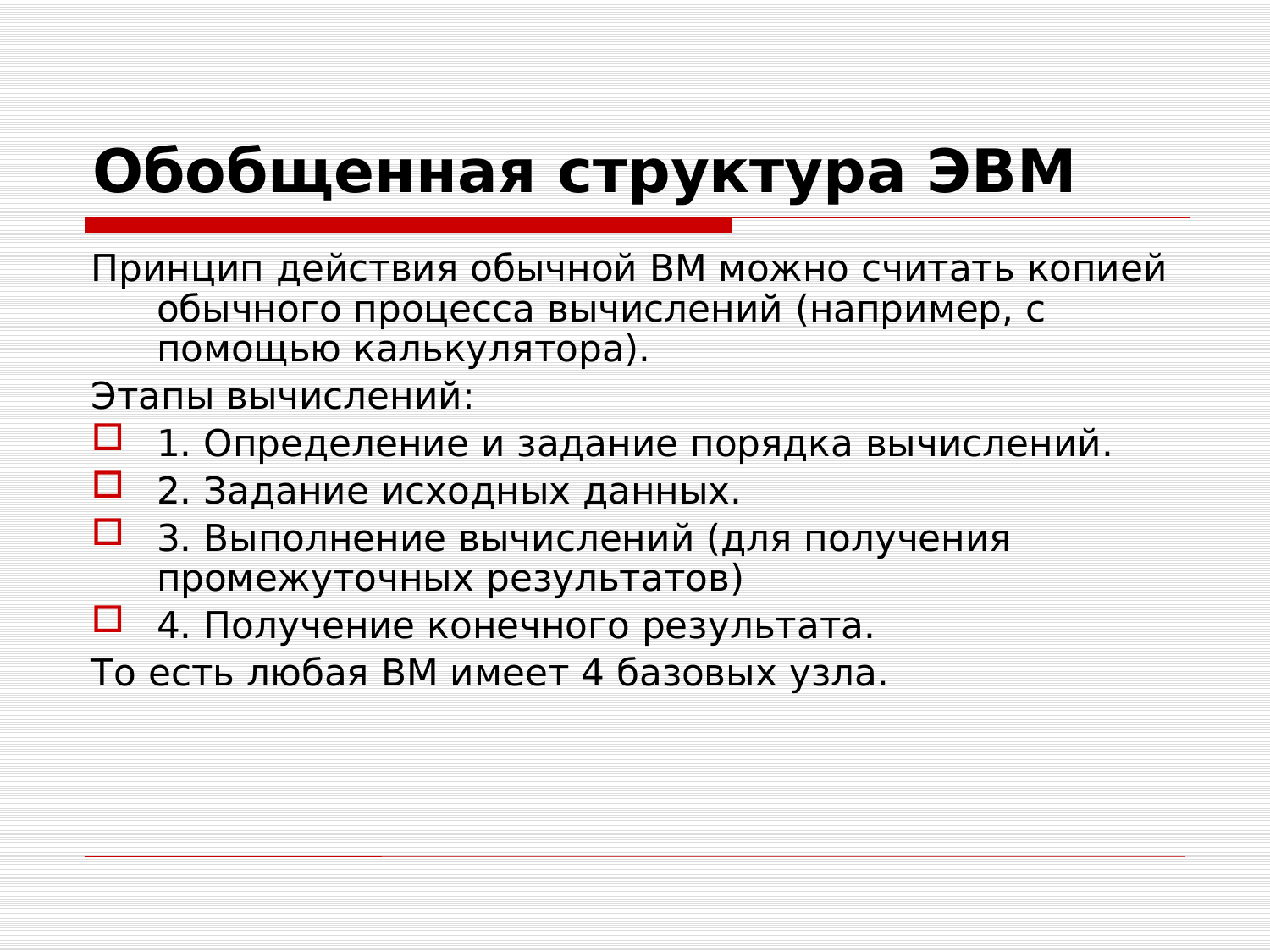

# Обобщенная структура ЭВМ
Принцип действия обычной ВМ можно считать копией обычного процесса вычислений (например, с помощью калькулятора).
Этапы вычислений:
1. Определение и задание порядка вычислений.
2. Задание исходных данных.
3. Выполнение вычислений (для получения промежуточных результатов)
4. Получение конечного результата.
То есть любая ВМ имеет 4 базовых узла.